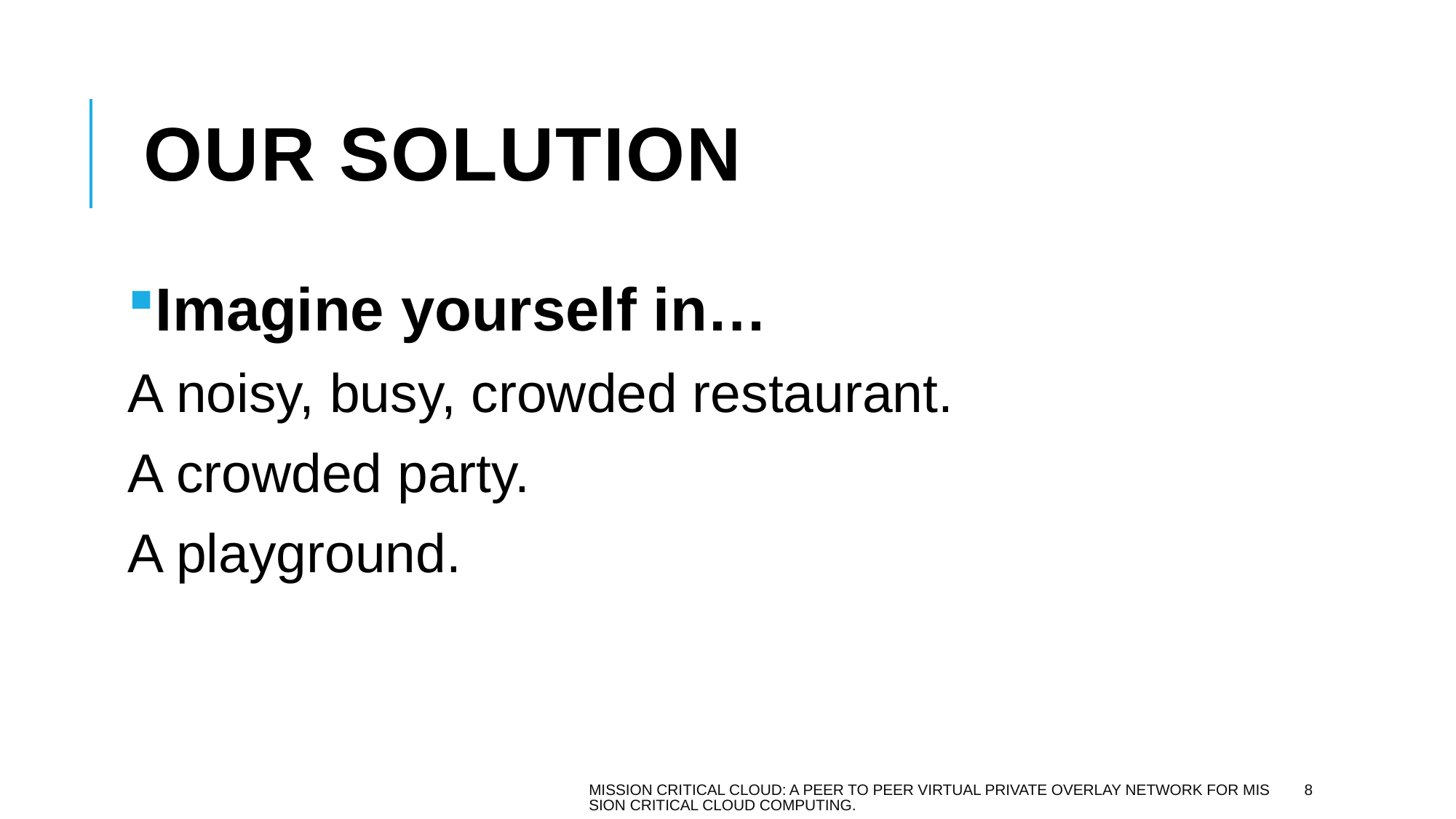

# OUR Solution
Imagine yourself in…
A noisy, busy, crowded restaurant.
A crowded party.
A playground.

Mission Critical Cloud: A peer to peer virtual private overlay network for mission critical cloud computing.
8